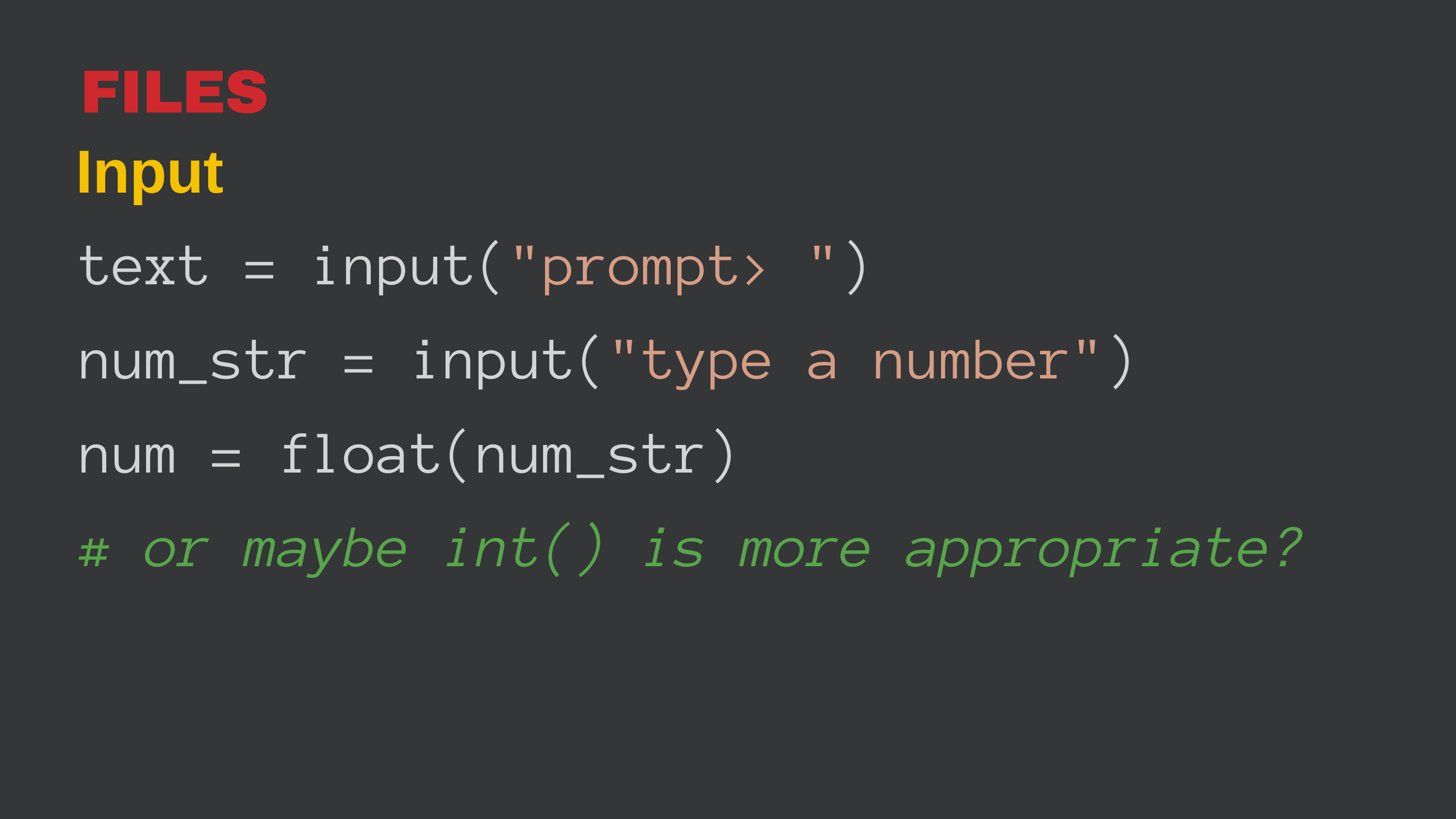

Files
Input
text = input("prompt> ")
num_str = input("type a number")
num = float(num_str)
# or maybe int() is more appropriate?